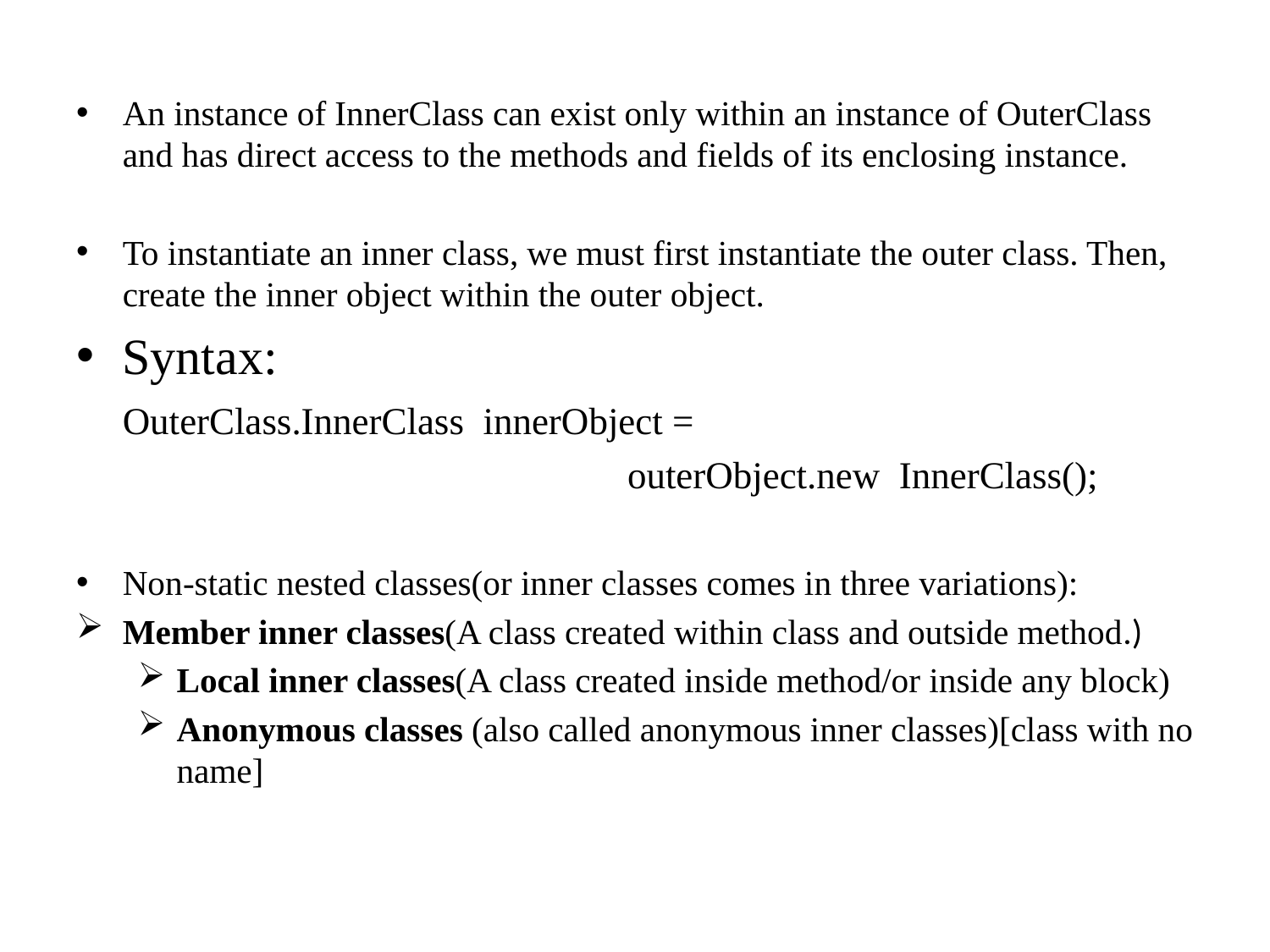

An instance of InnerClass can exist only within an instance of OuterClass and has direct access to the methods and fields of its enclosing instance.

To instantiate an inner class, we must first instantiate the outer class. Then, create the inner object within the outer object.
Syntax:
	OuterClass.InnerClass  innerObject =
					     outerObject.new  InnerClass();

Non-static nested classes(or inner classes comes in three variations):
Member inner classes(A class created within class and outside method.)
Local inner classes(A class created inside method/or inside any block)
Anonymous classes (also called anonymous inner classes)[class with no name]